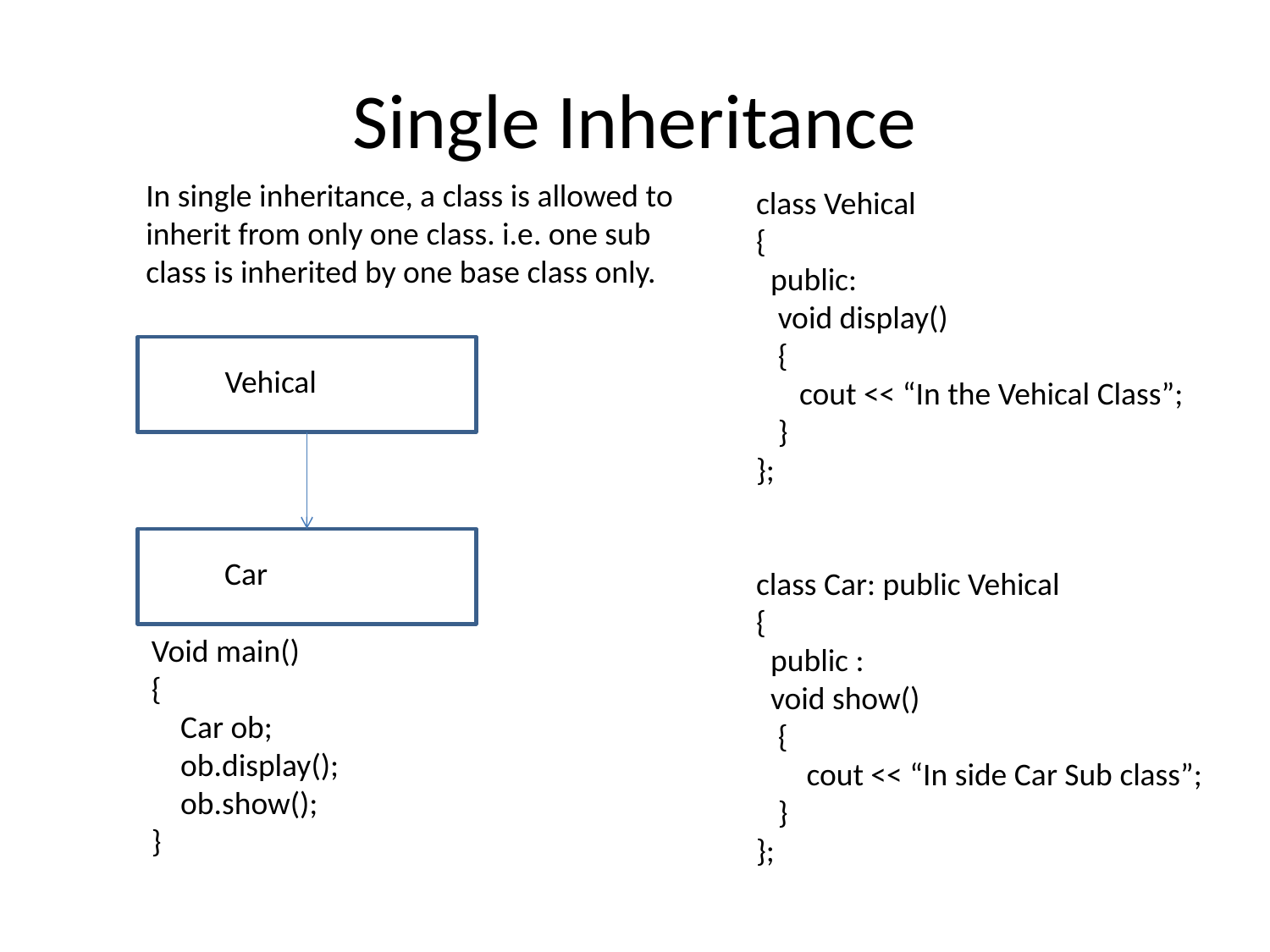

# Single Inheritance
In single inheritance, a class is allowed to inherit from only one class. i.e. one sub class is inherited by one base class only.
class Vehical
{
  public:
   void display()
   {
      cout << “In the Vehical Class”;
   }
};

class Car: public Vehical
{
  public :
  void show()
   {
       cout << “In side Car Sub class”;
   }
};

Vehical

Car
Void main()
{
    Car ob;
    ob.display();
    ob.show();
}